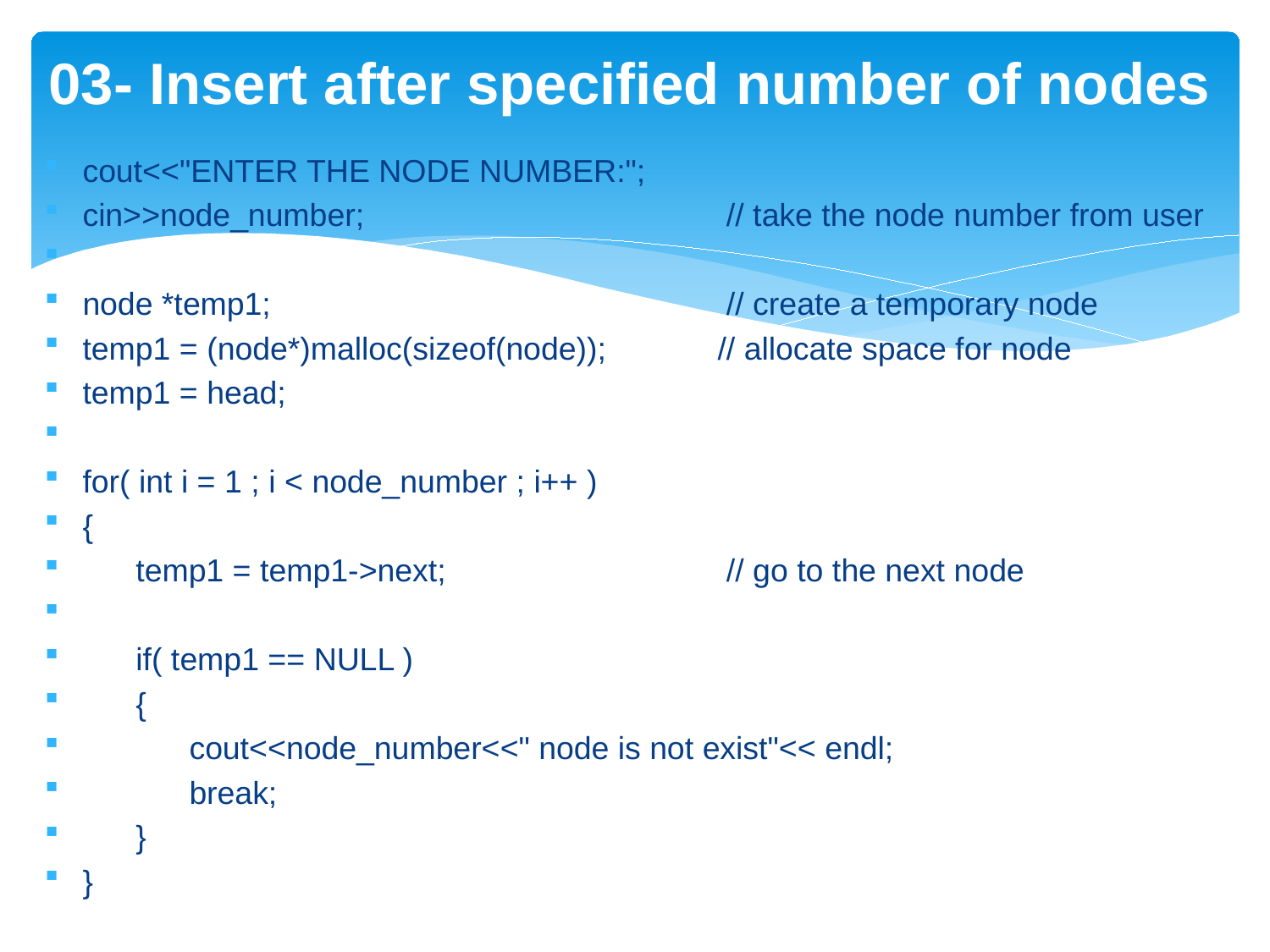

# 03- Insert after specified number of nodes
cout<<"ENTER THE NODE NUMBER:";
cin>>node_number;                  		 // take the node number from user

node *temp1;                       		 // create a temporary node
temp1 = (node*)malloc(sizeof(node)); 	// allocate space for node
temp1 = head;

for( int i = 1 ; i < node_number ; i++ )
{
      temp1 = temp1->next;         		 // go to the next node

      if( temp1 == NULL )
      {
            cout<<node_number<<" node is not exist"<< endl;
            break;
      }
}